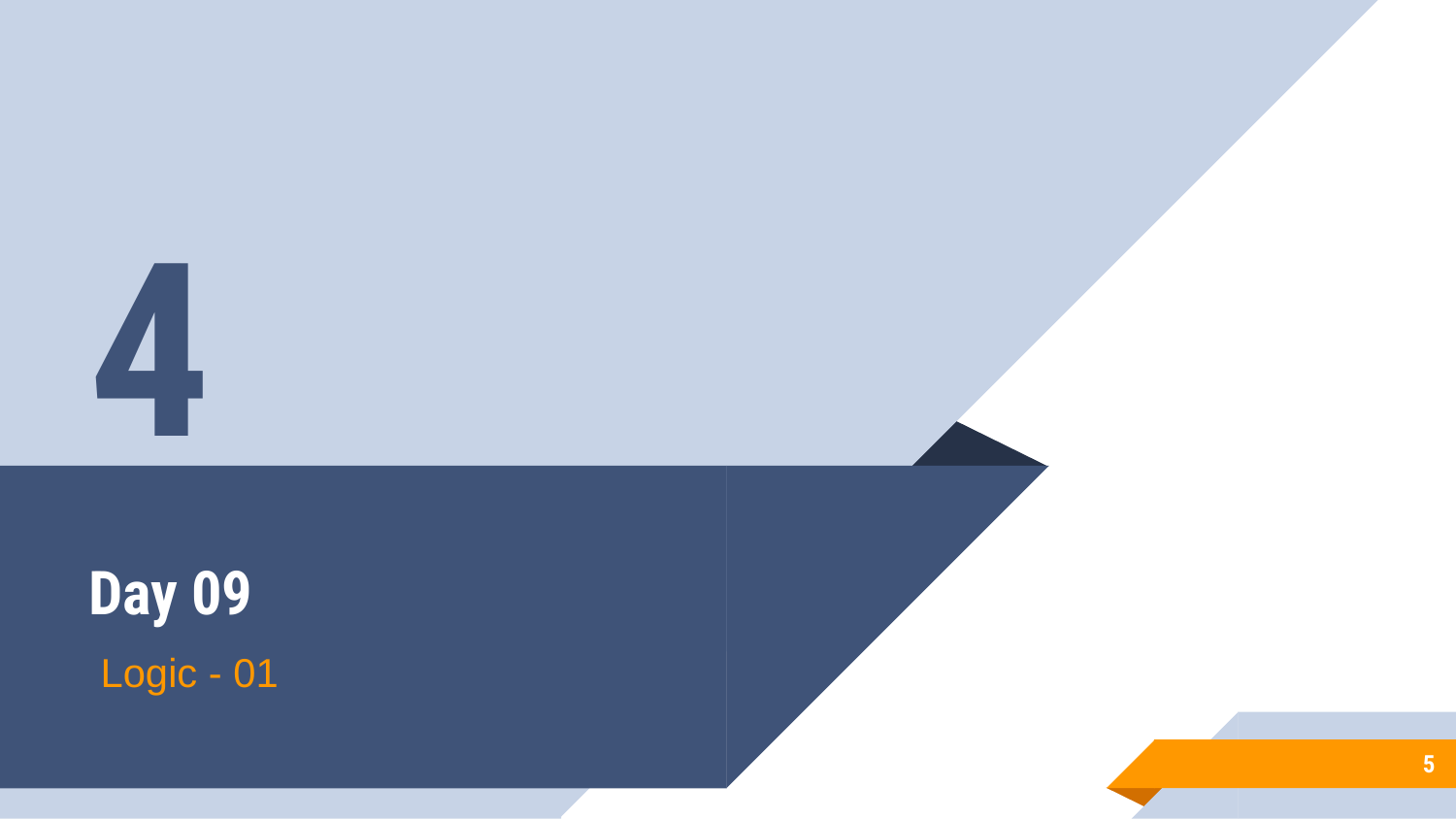

4
# Day 09
Logic - 01
5